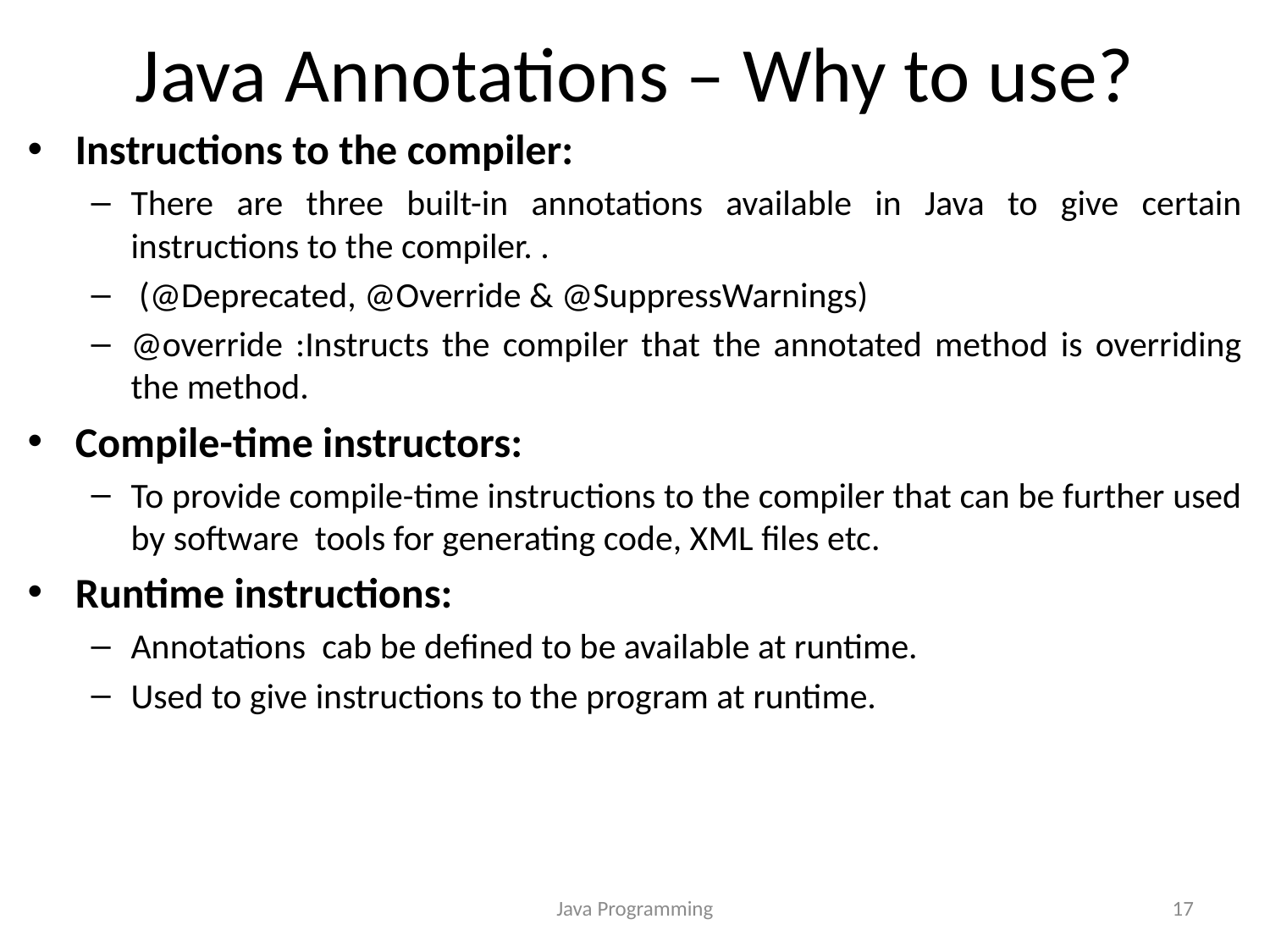

# Java Annotations – Why to use?
Instructions to the compiler:
There are three built-in annotations available in Java to give certain instructions to the compiler. .
 (@Deprecated, @Override & @SuppressWarnings)
@override :Instructs the compiler that the annotated method is overriding the method.
Compile-time instructors:
To provide compile-time instructions to the compiler that can be further used by software  tools for generating code, XML files etc.
Runtime instructions:
Annotations  cab be defined to be available at runtime.
Used to give instructions to the program at runtime.
Java Programming
17